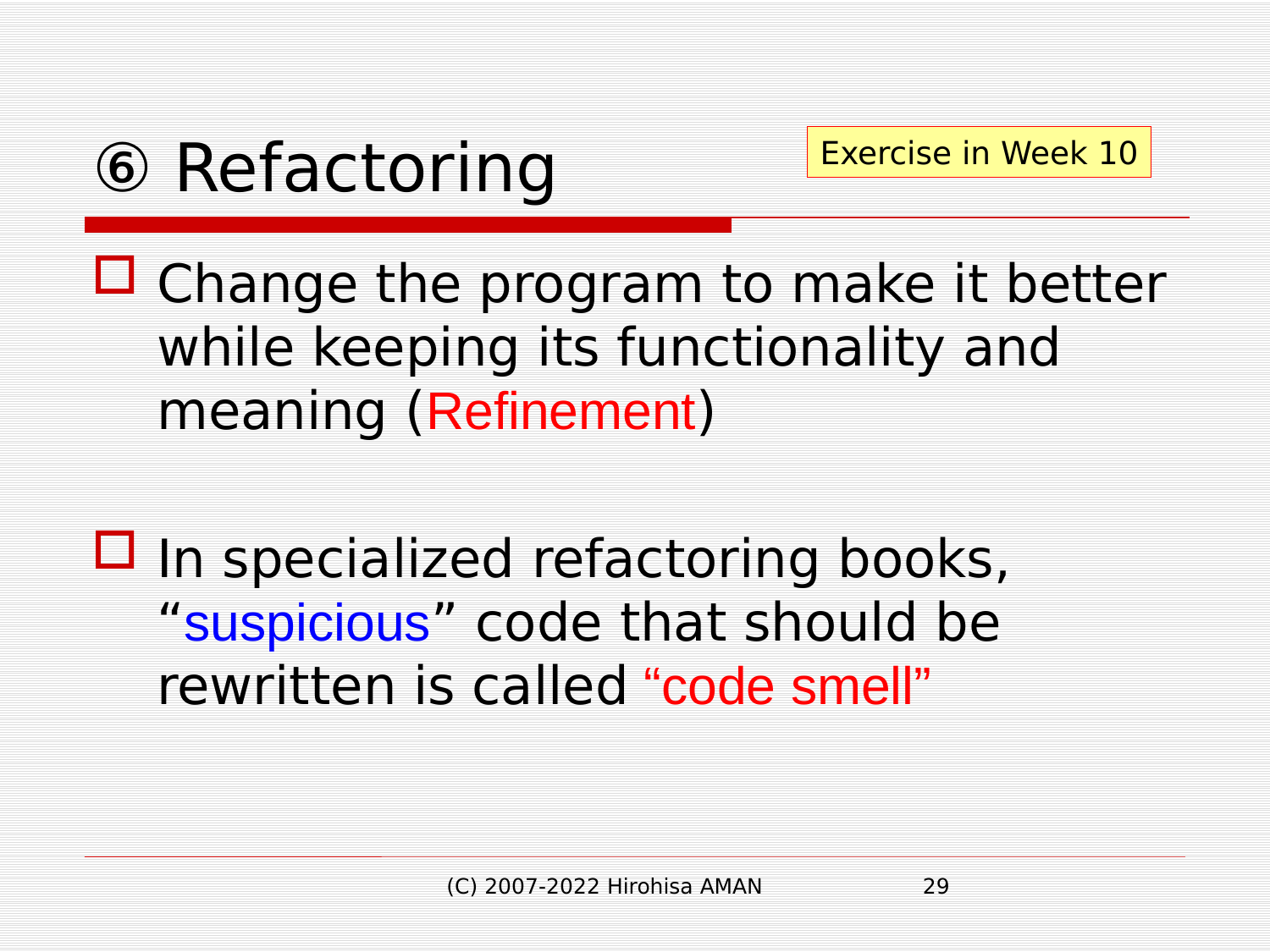

# ⑥ Refactoring
Exercise in Week 10
Change the program to make it better while keeping its functionality and meaning (Refinement)

In specialized refactoring books, “suspicious” code that should be rewritten is called “code smell”

(C) 2007-2022 Hirohisa AMAN
29